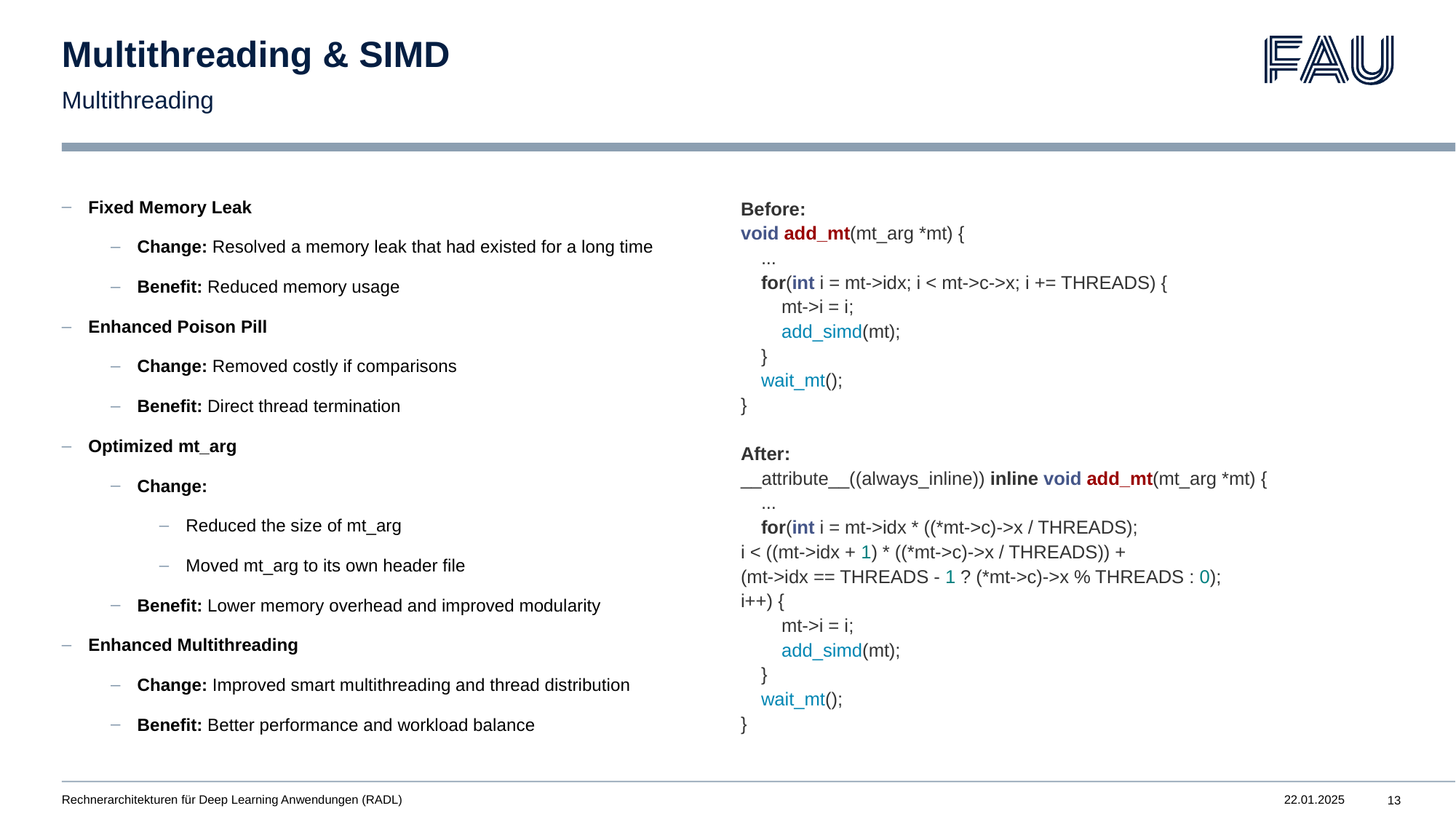

# Multithreading & SIMD
Multithreading
Before:
void add_mt(mt_arg *mt) {
    ...
    for(int i = mt->idx; i < mt->c->x; i += THREADS) {
        mt->i = i;
        add_simd(mt);
    }
    wait_mt();
}

After:
__attribute__((always_inline)) inline void add_mt(mt_arg *mt) {
    ...
    for(int i = mt->idx * ((*mt->c)->x / THREADS);
i < ((mt->idx + 1) * ((*mt->c)->x / THREADS)) +
(mt->idx == THREADS - 1 ? (*mt->c)->x % THREADS : 0);
i++) {
        mt->i = i;
        add_simd(mt);
    }
    wait_mt();
}
Fixed Memory Leak
Change: Resolved a memory leak that had existed for a long time
Benefit: Reduced memory usage
Enhanced Poison Pill
Change: Removed costly if comparisons
Benefit: Direct thread termination
Optimized mt_arg
Change:
Reduced the size of mt_arg
Moved mt_arg to its own header file
Benefit: Lower memory overhead and improved modularity
Enhanced Multithreading
Change: Improved smart multithreading and thread distribution
Benefit: Better performance and workload balance
Rechnerarchitekturen für Deep Learning Anwendungen (RADL)
22.01.2025
13